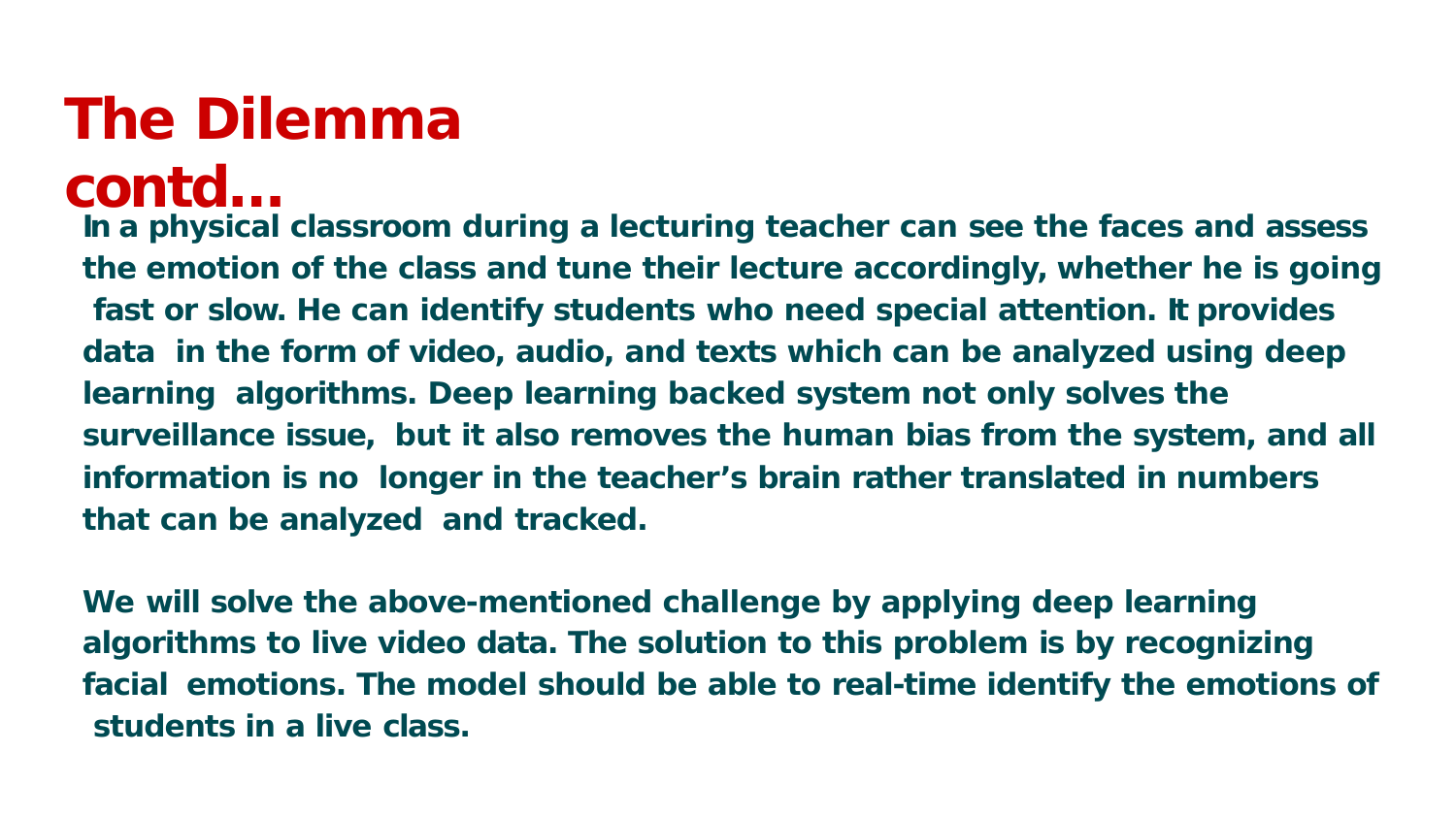

# The Dilemma contd…
In a physical classroom during a lecturing teacher can see the faces and assess  the emotion of the class and tune their lecture accordingly, whether he is going  fast or slow. He can identify students who need special attention. It provides data  in the form of video, audio, and texts which can be analyzed using deep learning  algorithms. Deep learning backed system not only solves the surveillance issue,  but it also removes the human bias from the system, and all information is no  longer in the teacher’s brain rather translated in numbers that can be analyzed  and tracked.

We will solve the above-mentioned challenge by applying deep learning  algorithms to live video data. The solution to this problem is by recognizing facial  emotions. The model should be able to real-time identify the emotions of  students in a live class.